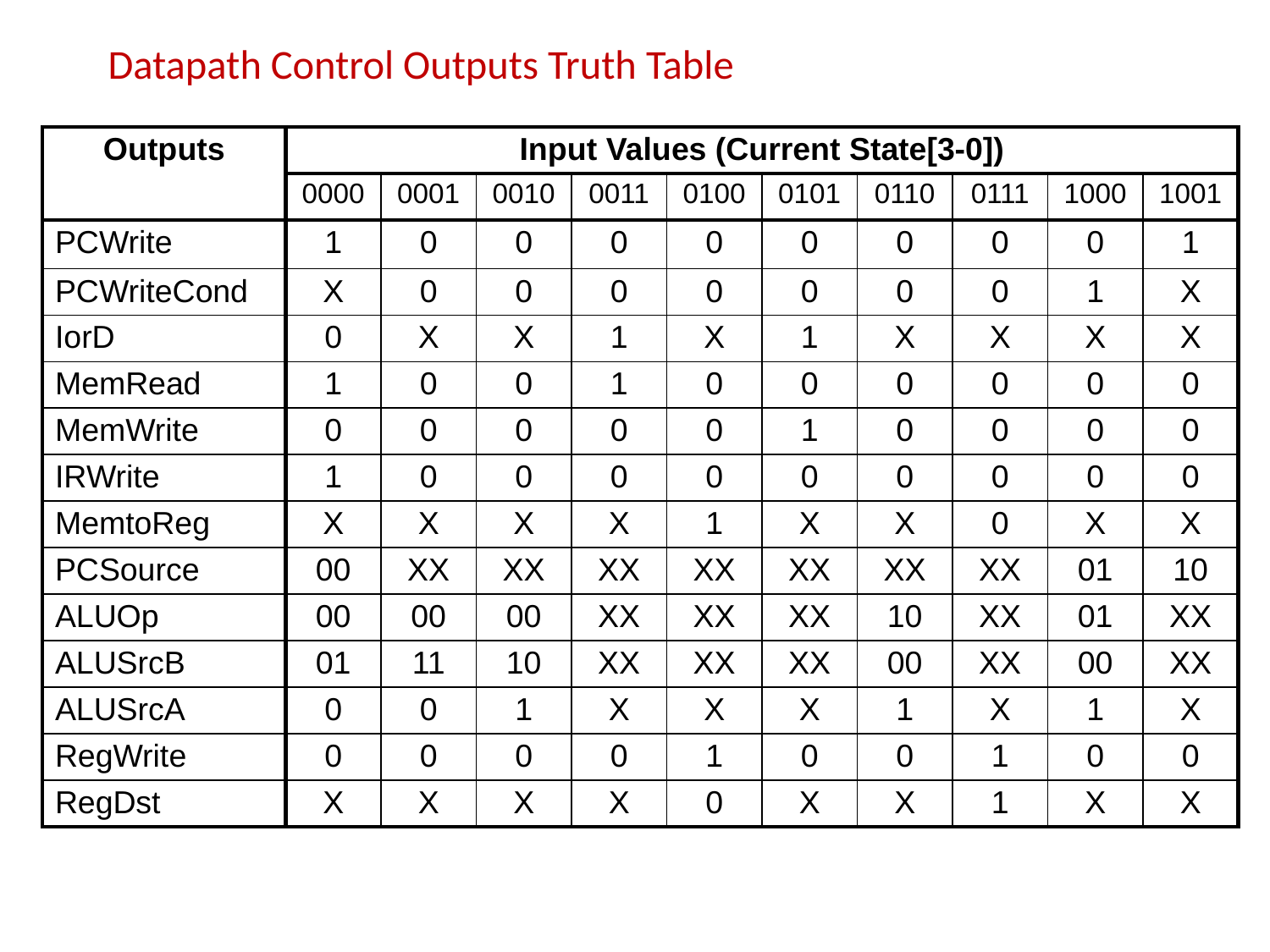

# Datapath Control Outputs Truth Table
| Outputs | Input Values (Current State[3-0]) |  |  |  |  |  |  |  |  |  |
| --- | --- | --- | --- | --- | --- | --- | --- | --- | --- | --- |
|  | 0000 | 0001 | 0010 | 0011 | 0100 | 0101 | 0110 | 0111 | 1000 | 1001 |
| PCWrite | 1 | 0 | 0 | 0 | 0 | 0 | 0 | 0 | 0 | 1 |
| PCWriteCond | X | 0 | 0 | 0 | 0 | 0 | 0 | 0 | 1 | X |
| IorD | 0 | X | X | 1 | X | 1 | X | X | X | X |
| MemRead | 1 | 0 | 0 | 1 | 0 | 0 | 0 | 0 | 0 | 0 |
| MemWrite | 0 | 0 | 0 | 0 | 0 | 1 | 0 | 0 | 0 | 0 |
| IRWrite | 1 | 0 | 0 | 0 | 0 | 0 | 0 | 0 | 0 | 0 |
| MemtoReg | X | X | X | X | 1 | X | X | 0 | X | X |
| PCSource | 00 | XX | XX | XX | XX | XX | XX | XX | 01 | 10 |
| ALUOp | 00 | 00 | 00 | XX | XX | XX | 10 | XX | 01 | XX |
| ALUSrcB | 01 | 11 | 10 | XX | XX | XX | 00 | XX | 00 | XX |
| ALUSrcA | 0 | 0 | 1 | X | X | X | 1 | X | 1 | X |
| RegWrite | 0 | 0 | 0 | 0 | 1 | 0 | 0 | 1 | 0 | 0 |
| RegDst | X | X | X | X | 0 | X | X | 1 | X | X |